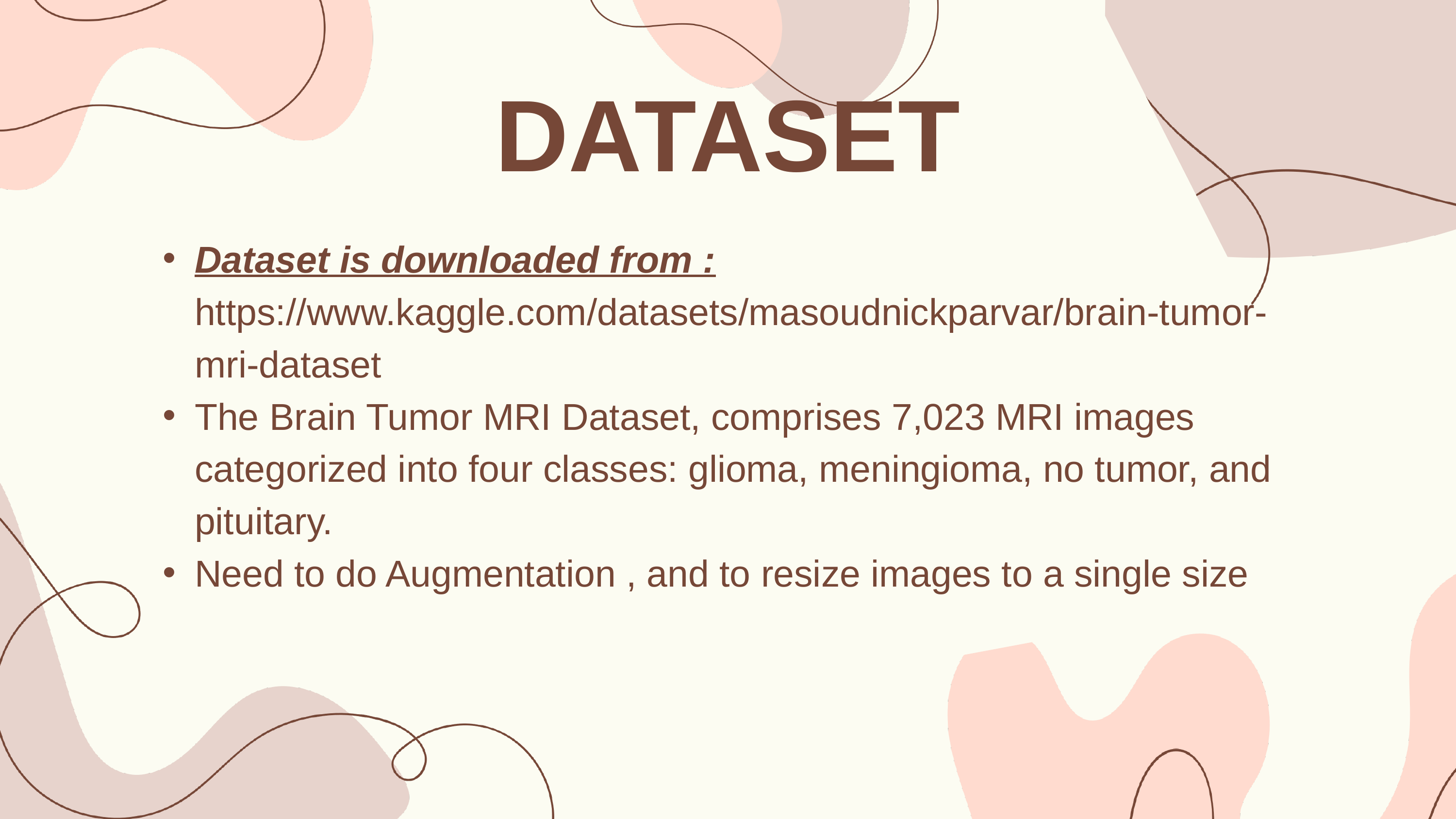

DATASET

Dataset is downloaded from : https://www.kaggle.com/datasets/masoudnickparvar/brain-tumor-mri-dataset
The Brain Tumor MRI Dataset, comprises 7,023 MRI images categorized into four classes: glioma, meningioma, no tumor, and pituitary.
Need to do Augmentation , and to resize images to a single size